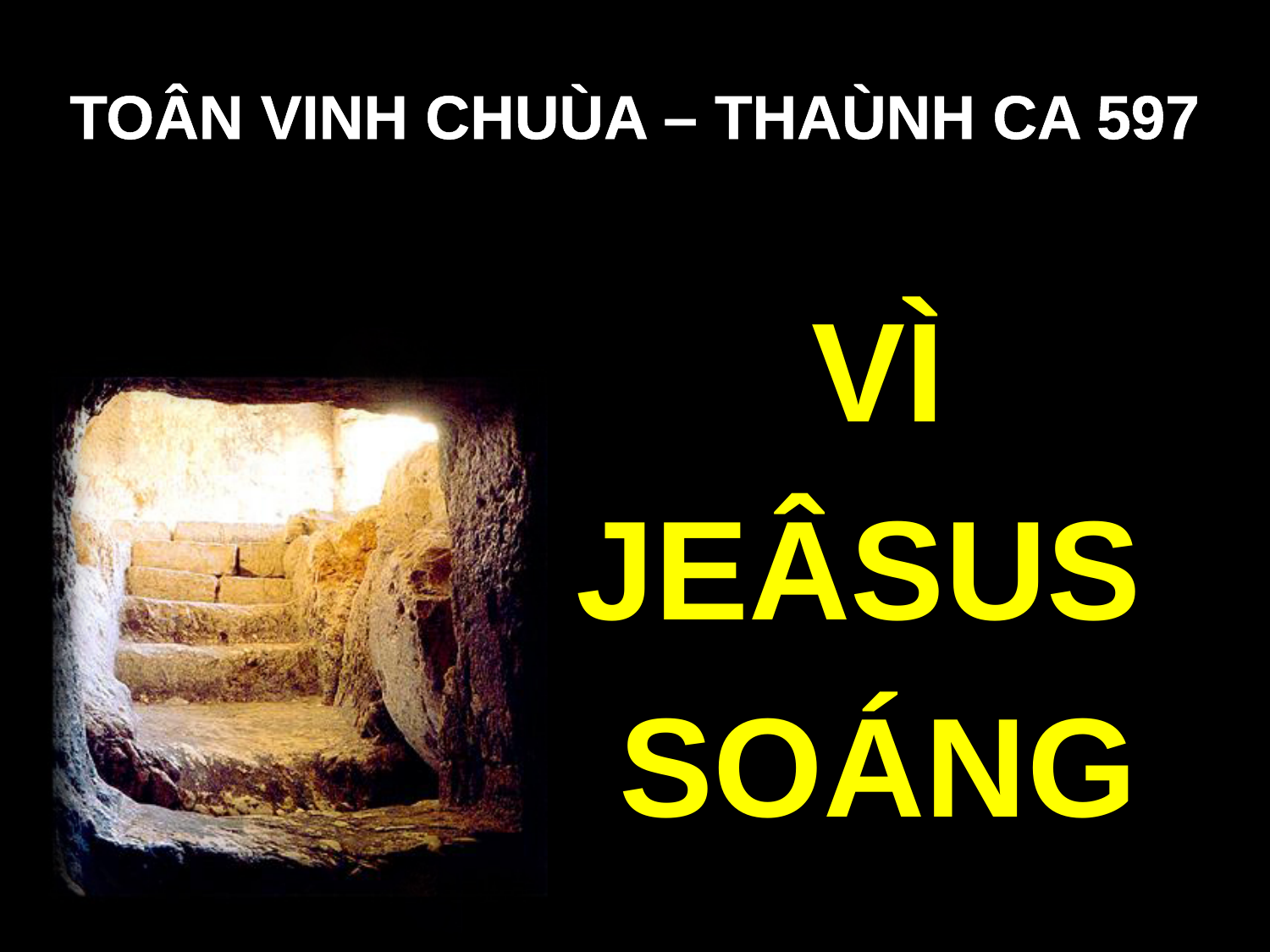

TOÂN VINH CHUÙA – THAÙNH CA 597
VÌ
JEÂSUS
SOÁNG